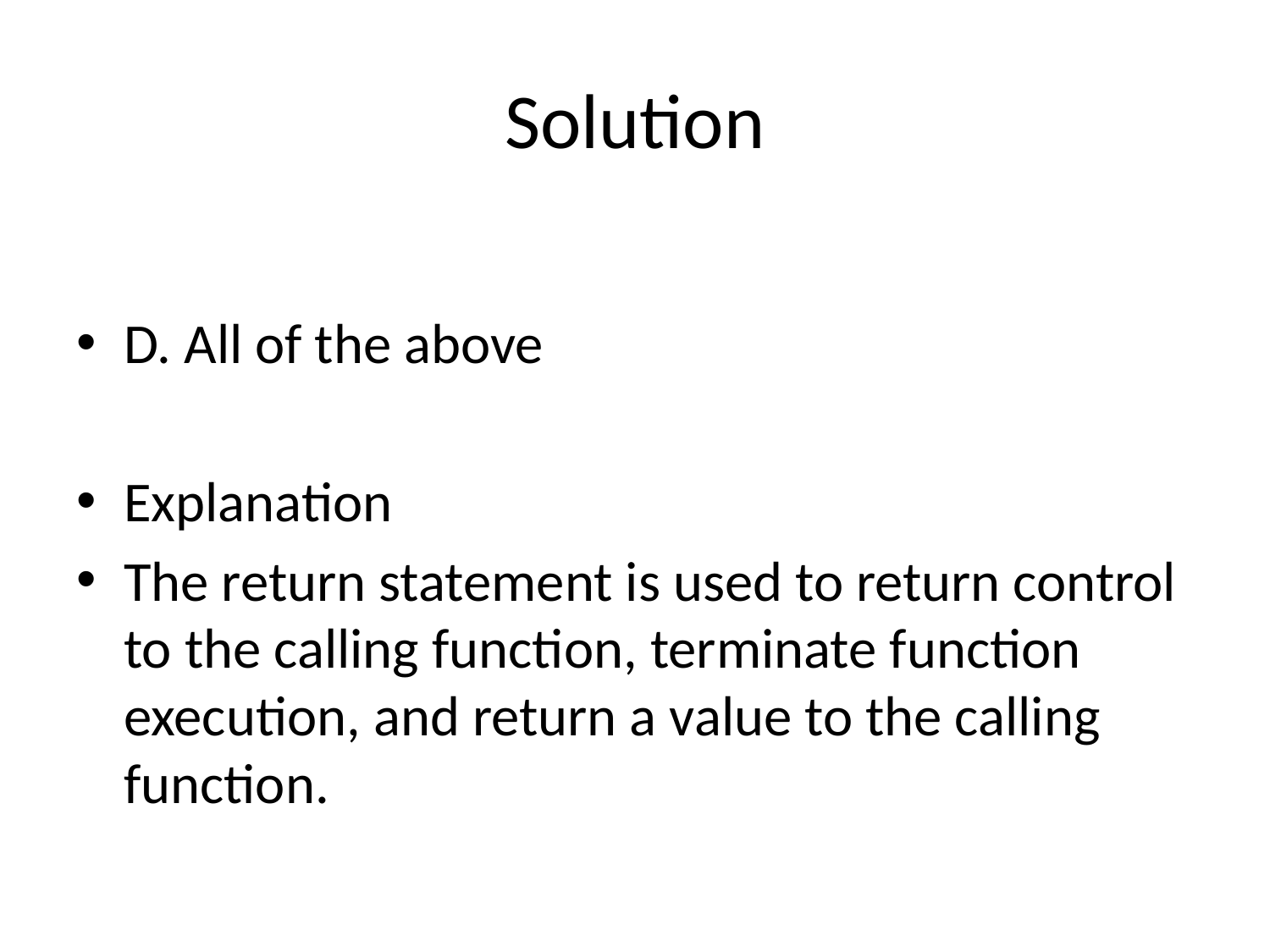

# Solution

D. All of the above

Explanation
The return statement is used to return control to the calling function, terminate function execution, and return a value to the calling function.